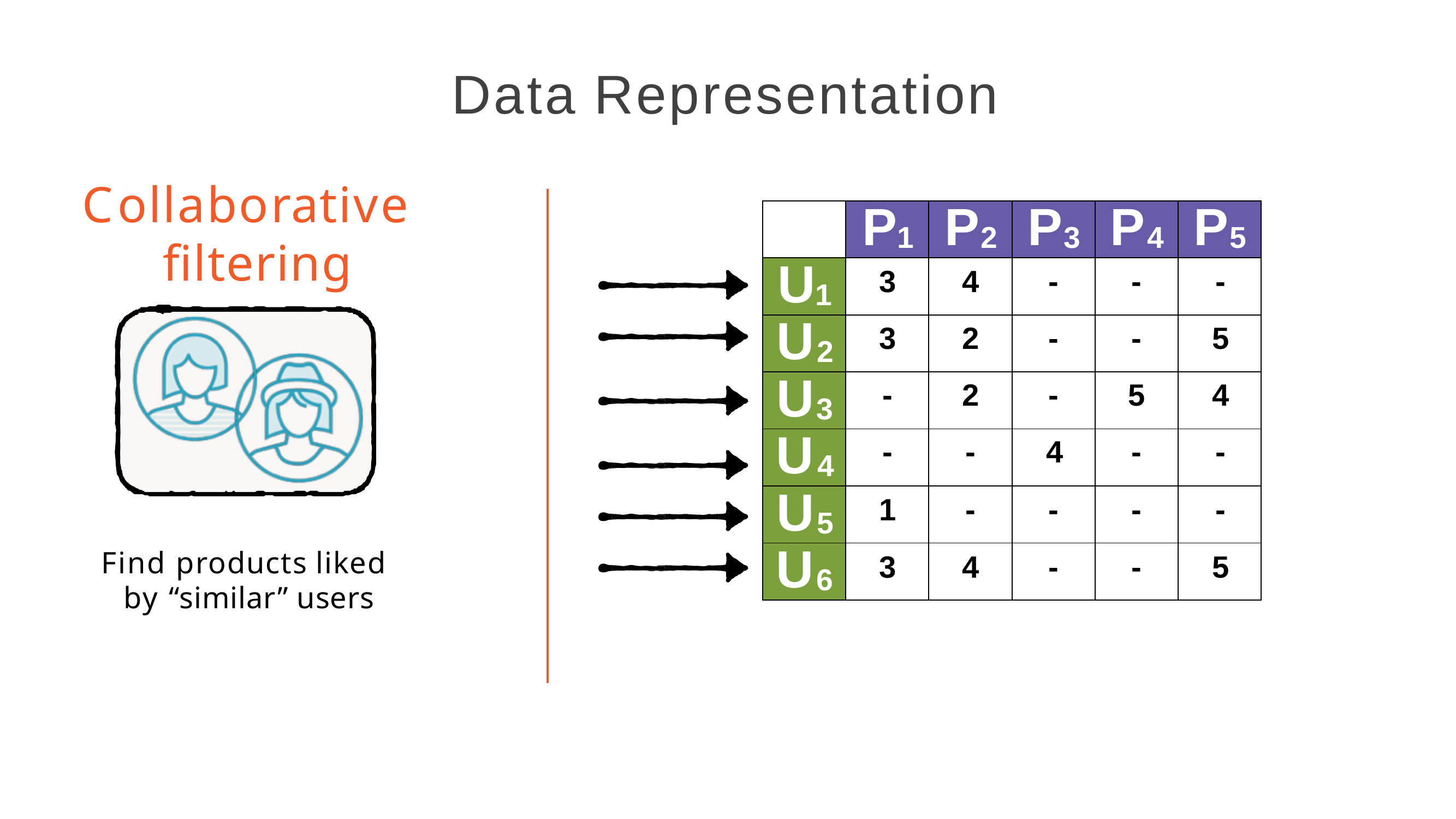

# Data Representation
Collaborative  filtering

|  | P1 | P2 | P3 | P4 | P5 |
| --- | --- | --- | --- | --- | --- |
| U1 | 3 | 4 | - | - | - |
| U2 | 3 | 2 | - | - | 5 |
| U3 | - | 2 | - | 5 | 4 |
| U4 | - | - | 4 | - | - |
| U5 | 1 | - | - | - | - |
| U6 | 3 | 4 | - | - | 5 |

Find products liked  by “similar” users